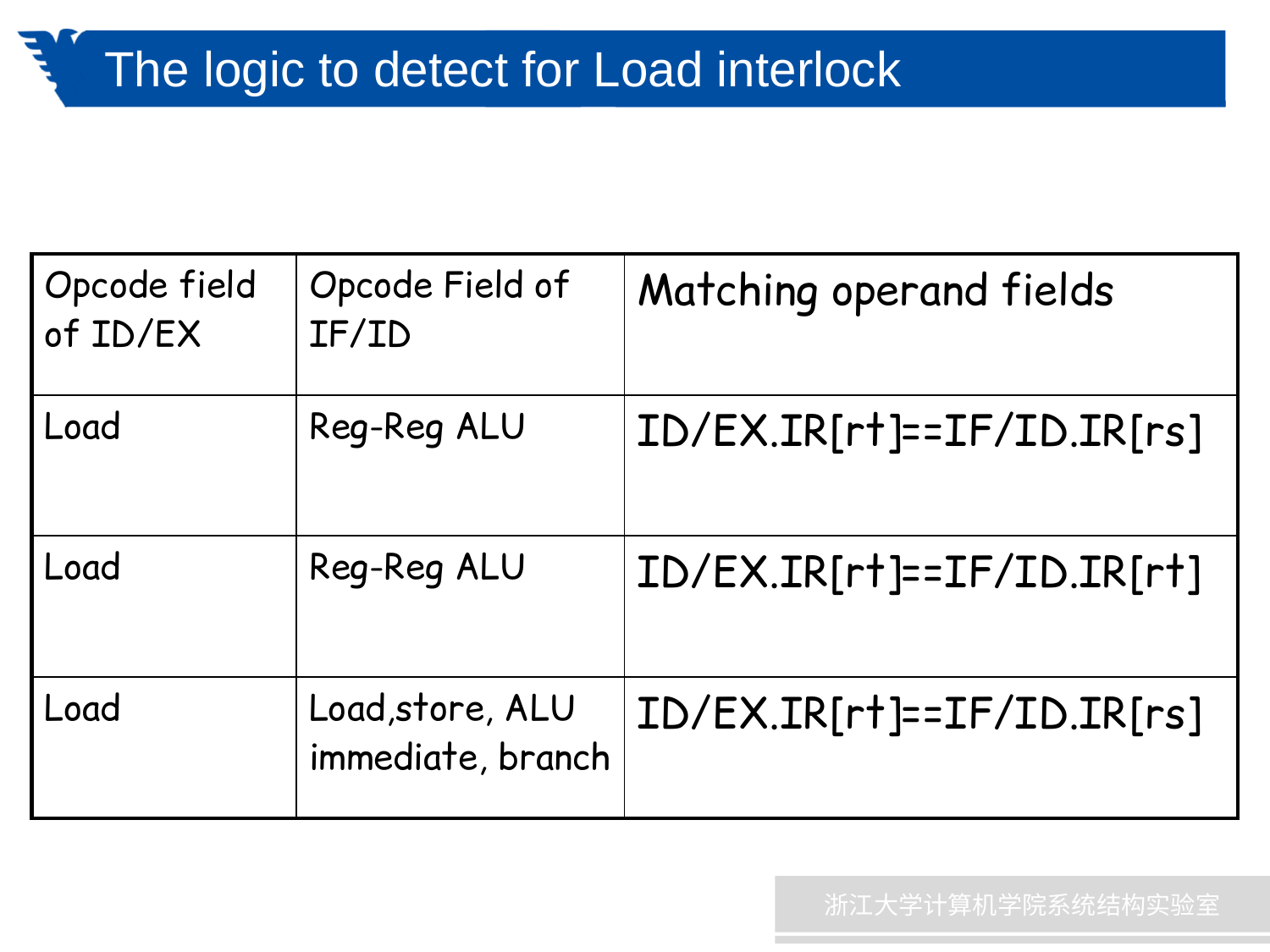

# The logic to detect for Load interlock
| Opcode field of ID/EX | Opcode Field of IF/ID | Matching operand fields |
| --- | --- | --- |
| Load | Reg-Reg ALU | ID/EX.IR[rt]==IF/ID.IR[rs] |
| Load | Reg-Reg ALU | ID/EX.IR[rt]==IF/ID.IR[rt] |
| Load | Load,store, ALU immediate, branch | ID/EX.IR[rt]==IF/ID.IR[rs] |